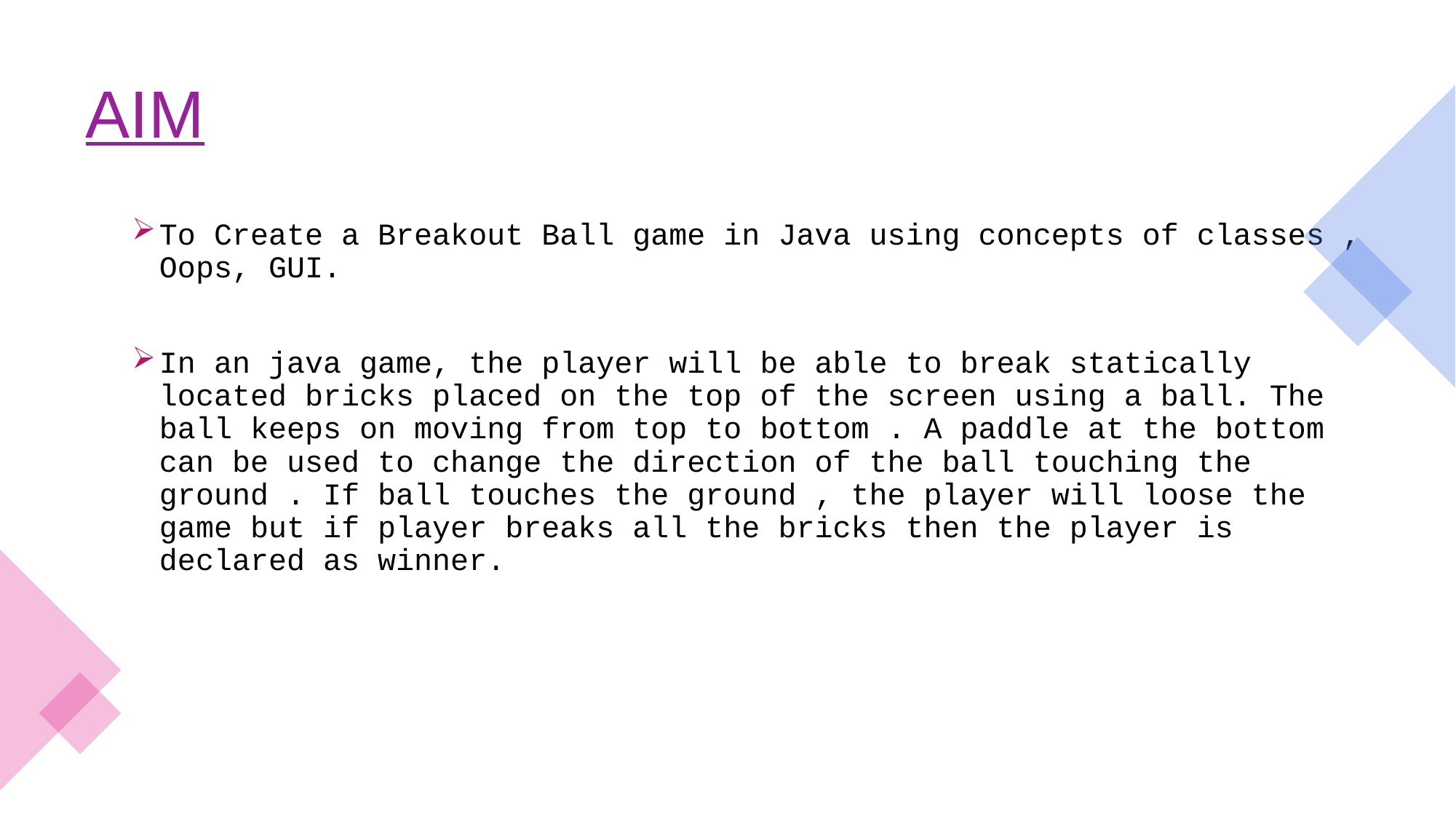

AIM

To Create a Breakout Ball game in Java using concepts of classes , Oops, GUI.

In an java game, the player will be able to break statically located bricks placed on the top of the screen using a ball. The ball keeps on moving from top to bottom . A paddle at the bottom can be used to change the direction of the ball touching the ground . If ball touches the ground , the player will loose the game but if player breaks all the bricks then the player is declared as winner.